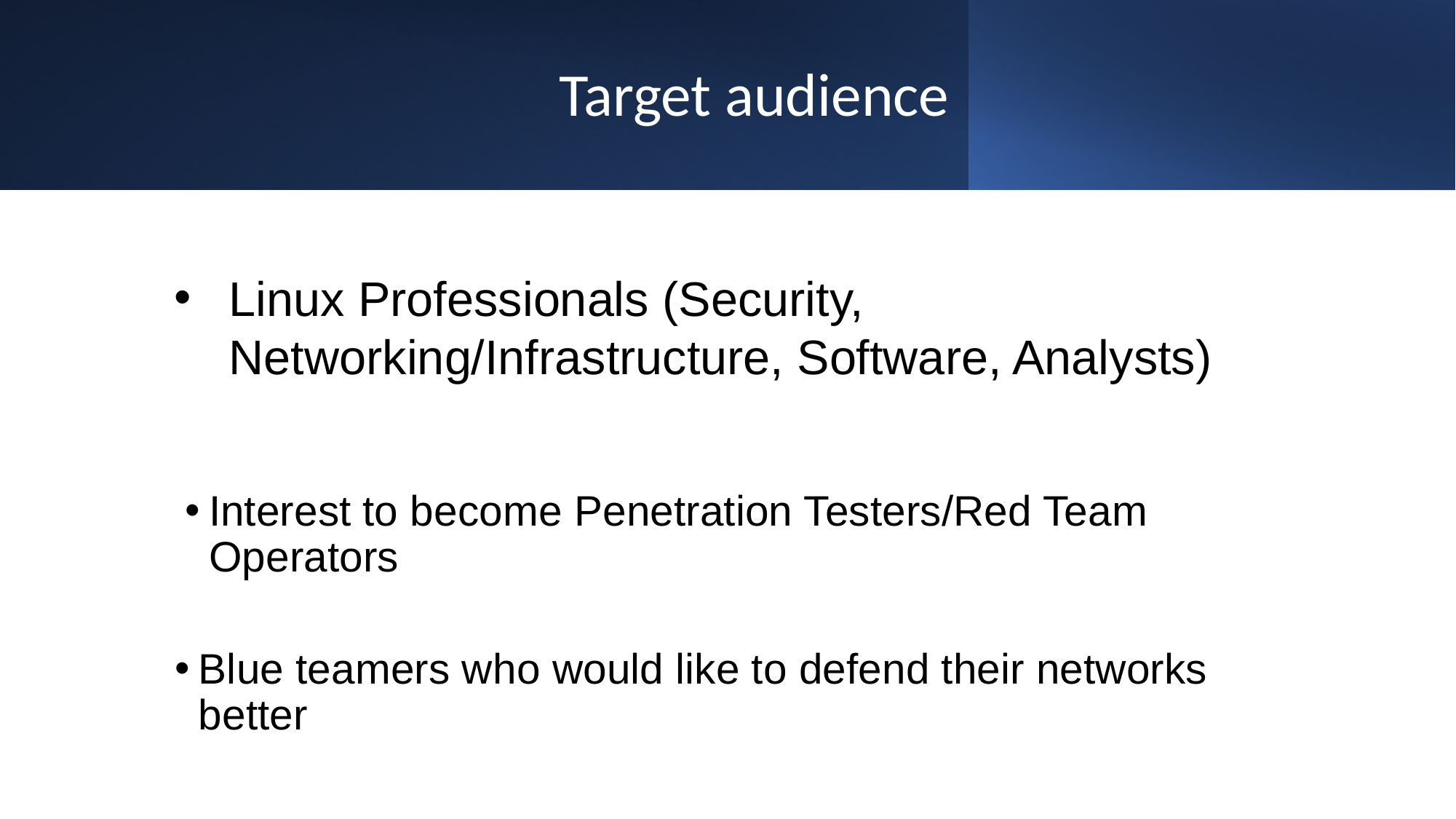

# Target audience
Linux Professionals (Security, Networking/Infrastructure, Software, Analysts)

Interest to become Penetration Testers/Red Team Operators

Blue teamers who would like to defend their networks better